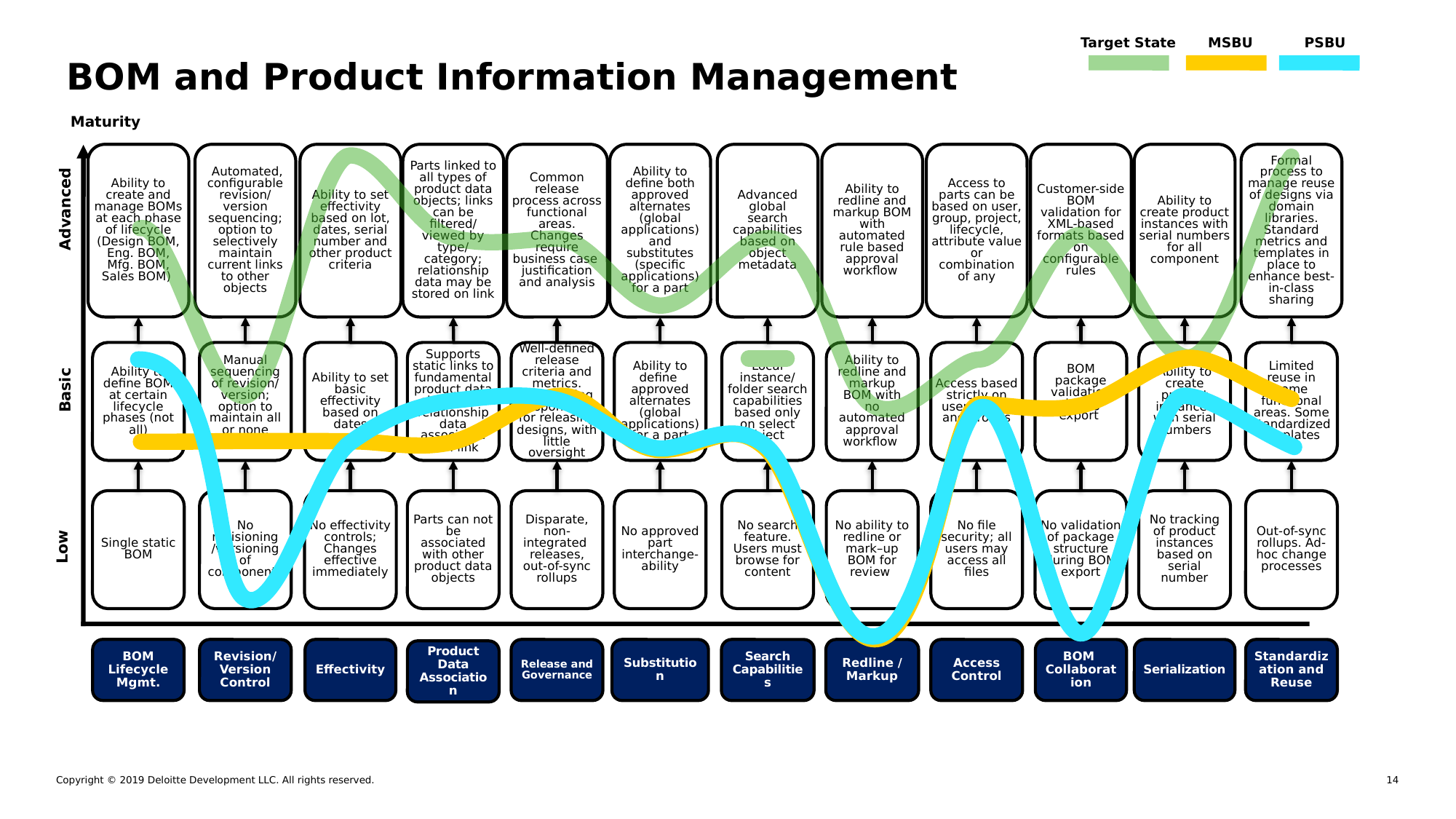

Target State

MSBU

PSBU

BOM and Product Information Management
Maturity
Ability to create and manage BOMs at each phase of lifecycle (Design BOM, Eng. BOM, Mfg. BOM, Sales BOM)
 Automated, configurable revision/ version sequencing; option to selectively maintain current links to other objects
Ability to set effectivity based on lot, dates, serial number and other product criteria
Parts linked to all types of product data objects; links can be filtered/ viewed by type/ category; relationship data may be stored on link
Common release process across functional areas. Changes require business case  justification and analysis
Ability to define both approved alternates (global applications) and substitutes (specific applications) for a part
Advanced global search capabilities based on object metadata
Ability to redline and markup BOM with automated rule based approval workflow
Access to parts can be based on user, group, project, lifecycle, attribute value or combination of any
Customer-side BOM validation for XML-based formats based on configurable rules
Ability to create product instances with serial numbers for all component
Formal process to manage reuse of designs via domain libraries. Standard metrics and templates in place to enhance best-in-class sharing

Advanced
Ability to define BOM at certain lifecycle phases (not all)
Manual sequencing of revision/ version; option to maintain all or none object links
Ability to set basic effectivity based on dates
Supports static links to fundamental product data objects; no relationship data associated with link
Well-defined release criteria and metrics. Engineering responsible for releasing designs, with little oversight
Ability to define  approved alternates (global applications) for a part
Local instance/ folder search capabilities based only on select object
Ability to redline and markup BOM with no automated approval workflow
Access based strictly on users, roles and groups
BOM package validation during export

Ability to create product instances with serial numbers
Limited reuse in some functional areas. Some standardized templates

Basic
Single static BOM
No revisioning /versioning of components
No effectivity controls; Changes effective immediately
Parts can not be associated with other product data objects
Disparate, non-integrated  releases, out-of-sync rollups
No approved part interchange-ability
No search feature. Users must browse for content
No ability to redline or mark–up BOM for review
No file security; all users may access all files
No validation of package structure during BOM export
No tracking of product instances based on serial number
Out-of-sync rollups. Ad-hoc change processes
Low

BOM Lifecycle Mgmt.
Revision/ Version Control
Effectivity
Release and Governance
Substitution
Search Capabilities
Redline / Markup
Access
Control
BOM
Collaboration
Serialization
Standardization and Reuse
Product Data Association
14